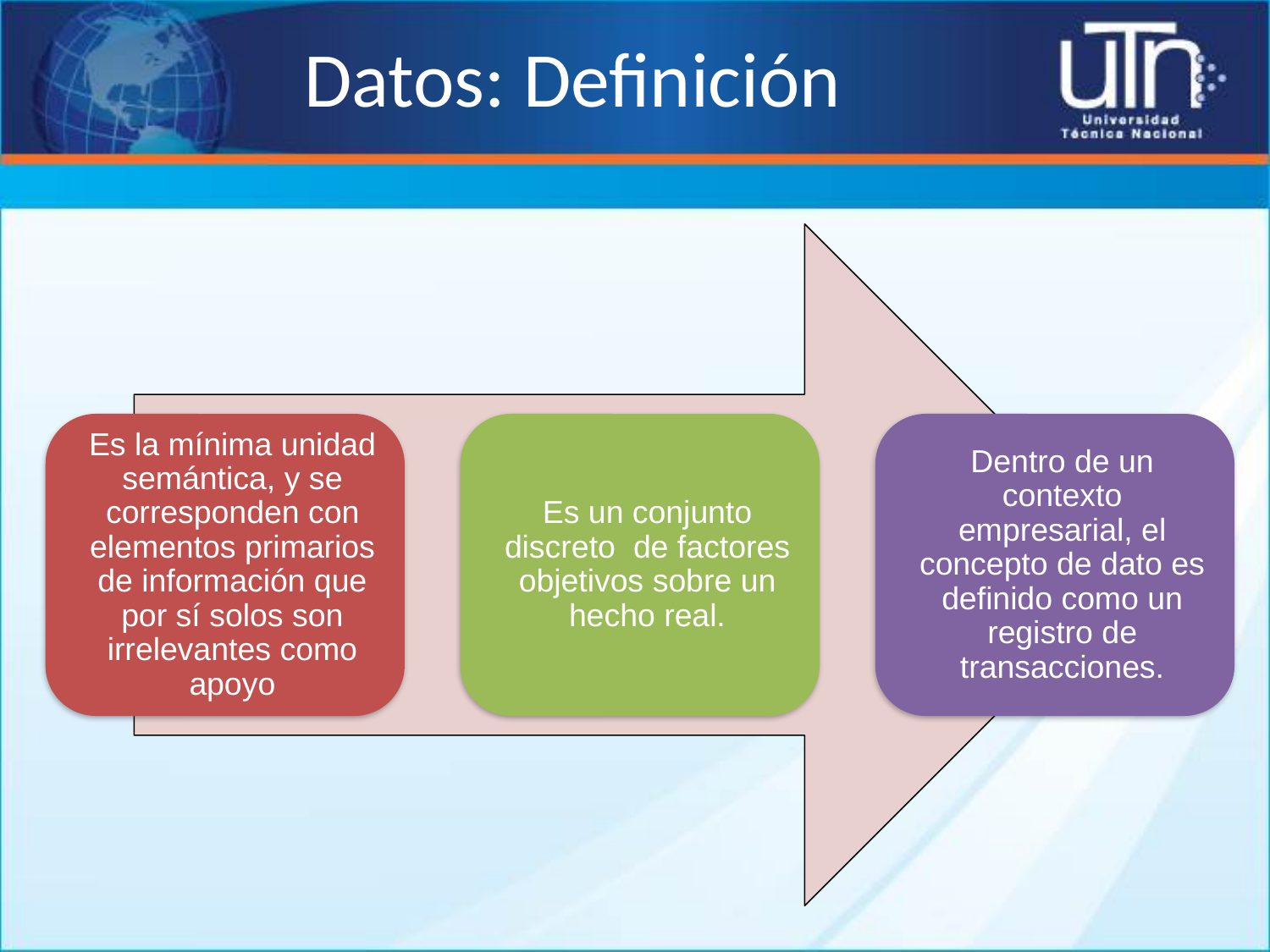

# Datos: Definición
Es la mínima unidad semántica, y se corresponden con elementos primarios de información que por sí solos son irrelevantes como apoyo
Es un conjunto discreto  de factores objetivos sobre un hecho real.
Dentro de un contexto empresarial, el concepto de dato es definido como un registro de transacciones.